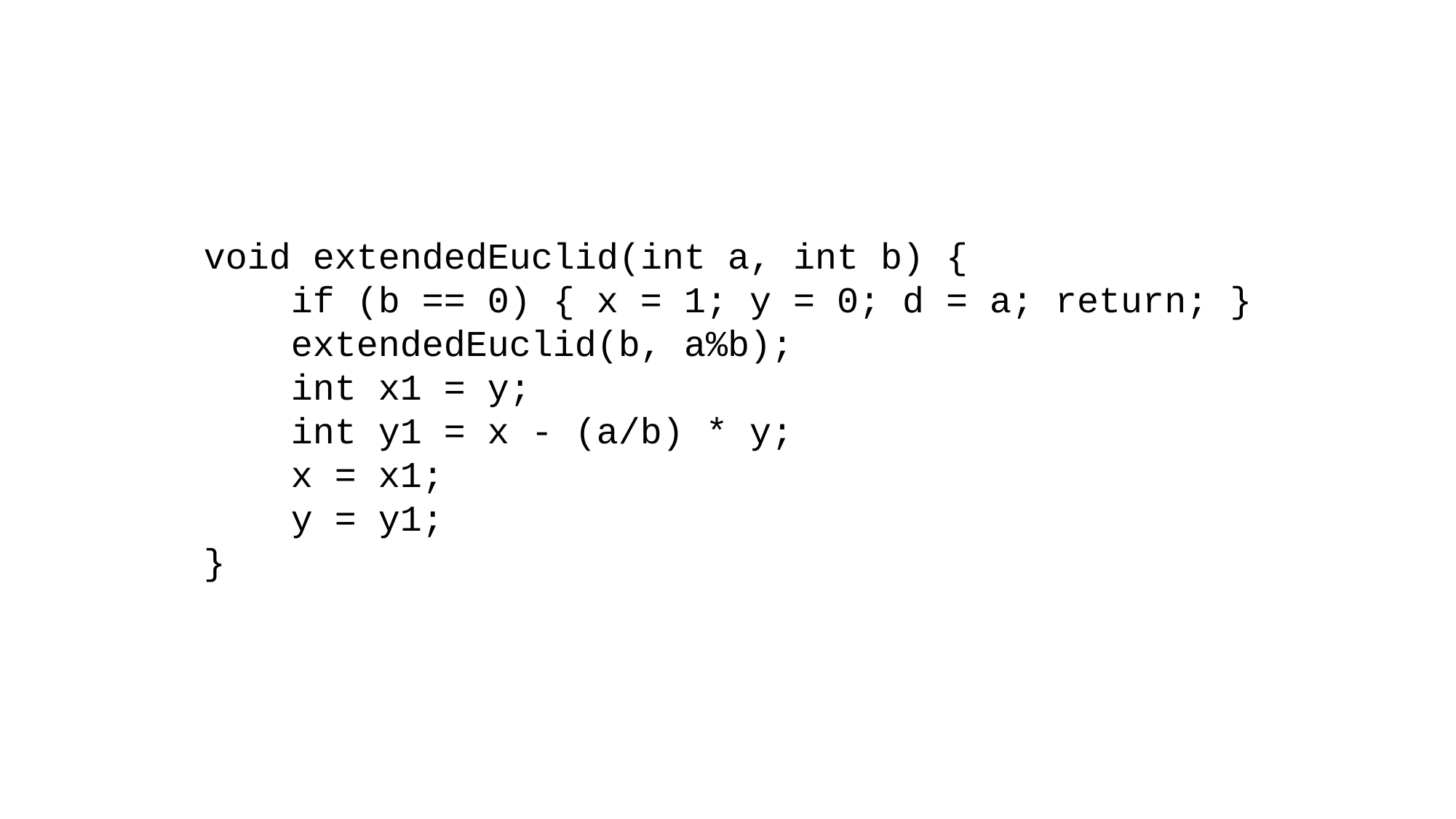

void extendedEuclid(int a, int b) {
    if (b == 0) { x = 1; y = 0; d = a; return; }
    extendedEuclid(b, a%b);
    int x1 = y;
    int y1 = x - (a/b) * y;
    x = x1;
    y = y1;
}